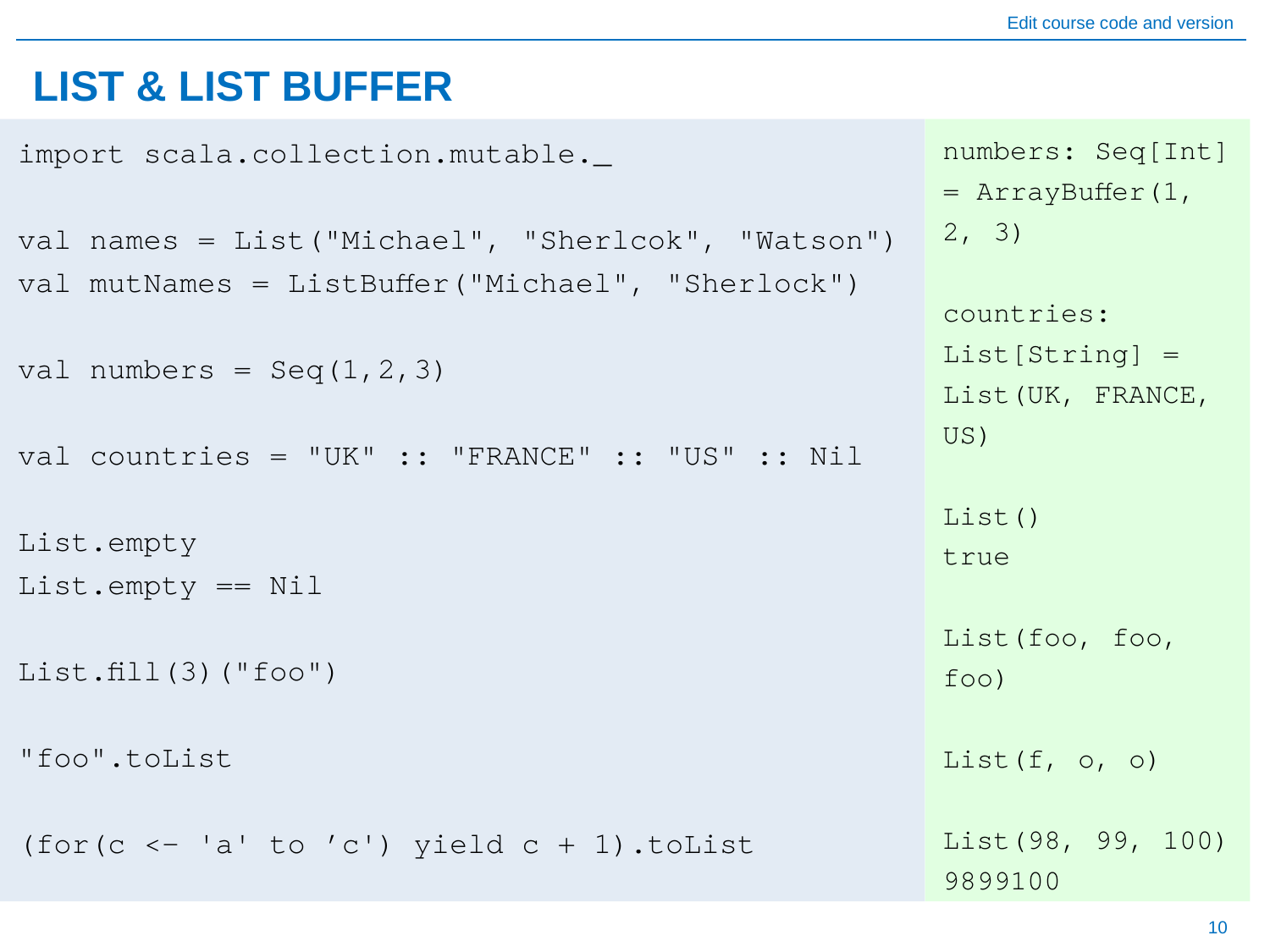

# LIST & LIST BUFFER
numbers: Seq[Int] = ArrayBuffer(1, 2, 3)

countries: List[String] = List(UK, FRANCE, US)

List()
true

List(foo, foo, foo)

List(f, o, o)

List(98, 99, 100)
9899100
import scala.collection.mutable._
val names = List("Michael", "Sherlcok", "Watson")
val mutNames = ListBuffer("Michael", "Sherlock")
val numbers = Seq(1,2,3)
val countries = "UK" :: "FRANCE" :: "US" :: Nil
List.empty
List.empty == Nil
List.fill(3)("foo")

"foo".toList
(for(c <- 'a' to ’c') yield c + 1).toList